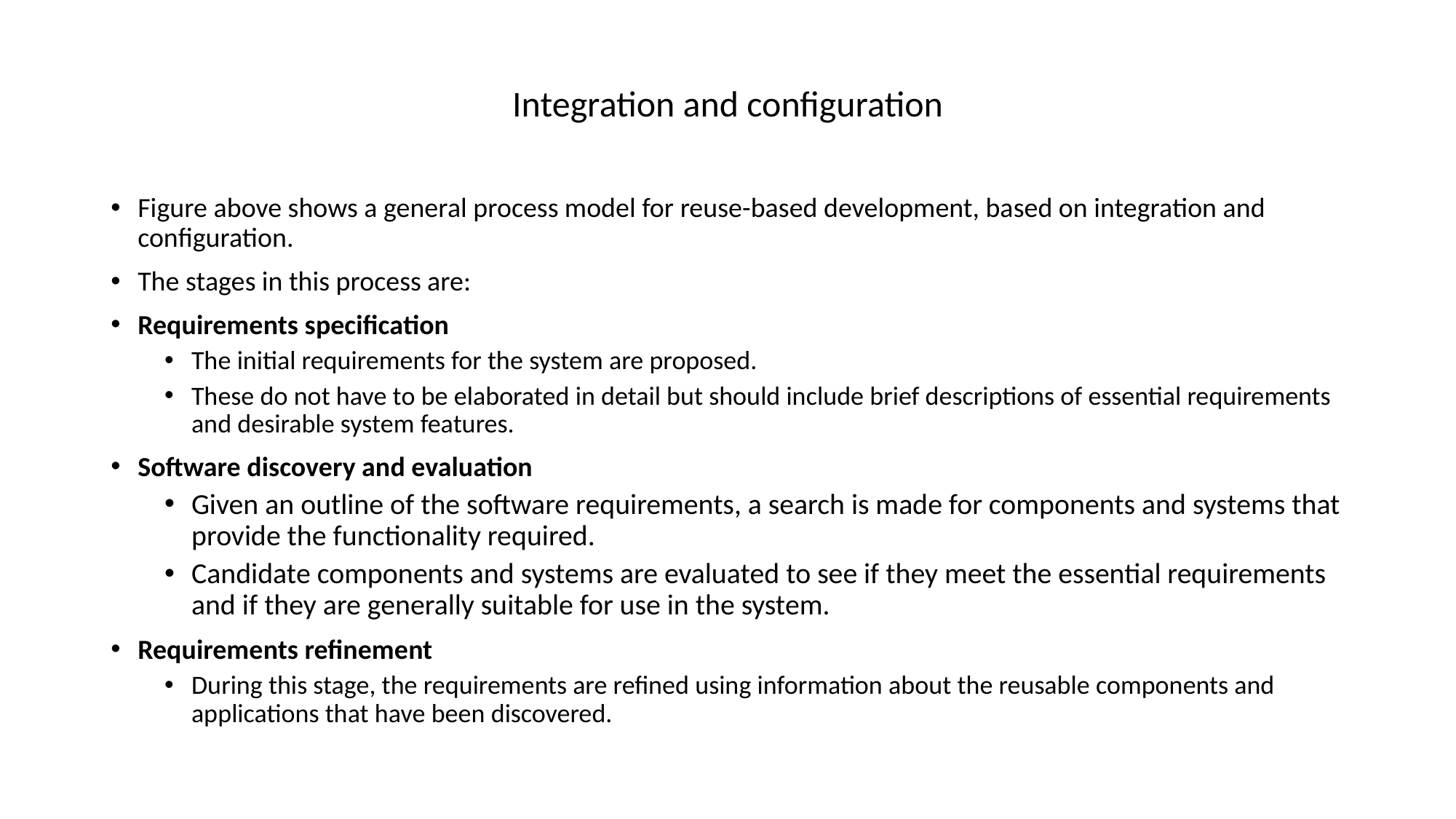

# Integration and configuration
Figure above shows a general process model for reuse-based development, based on integration and configuration.
The stages in this process are:
Requirements specification
The initial requirements for the system are proposed.
These do not have to be elaborated in detail but should include brief descriptions of essential requirements and desirable system features.
Software discovery and evaluation
Given an outline of the software requirements, a search is made for components and systems that provide the functionality required.
Candidate components and systems are evaluated to see if they meet the essential requirements and if they are generally suitable for use in the system.
Requirements refinement
During this stage, the requirements are refined using information about the reusable components and applications that have been discovered.